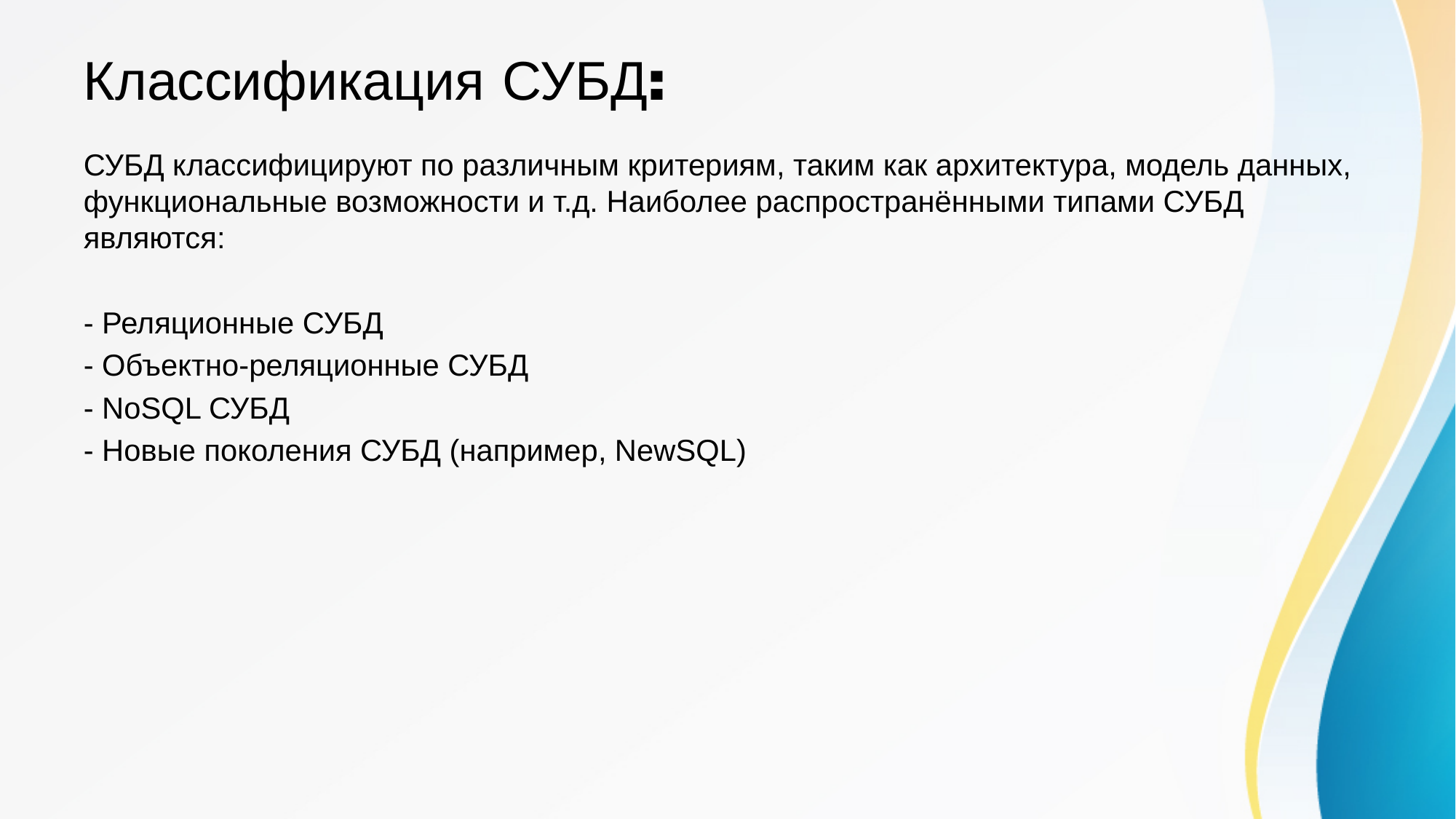

# Классификация СУБД:
СУБД классифицируют по различным критериям, таким как архитектура, модель данных, функциональные возможности и т.д. Наиболее распространёнными типами СУБД являются:

- Реляционные СУБД
- Объектно-реляционные СУБД
- NoSQL СУБД
- Новые поколения СУБД (например, NewSQL)